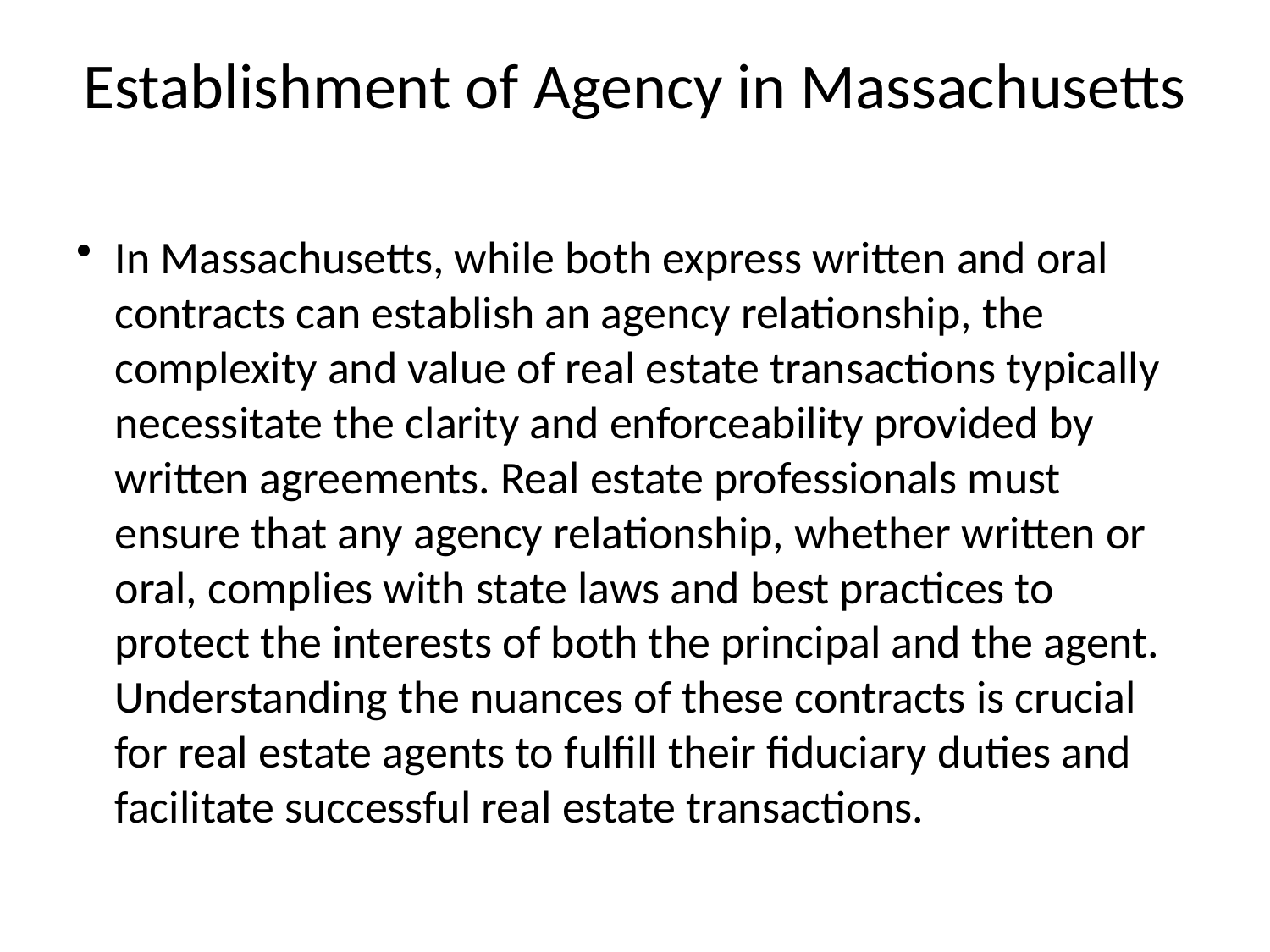

# Establishment of Agency in Massachusetts

In Massachusetts, while both express written and oral contracts can establish an agency relationship, the complexity and value of real estate transactions typically necessitate the clarity and enforceability provided by written agreements. Real estate professionals must ensure that any agency relationship, whether written or oral, complies with state laws and best practices to protect the interests of both the principal and the agent. Understanding the nuances of these contracts is crucial for real estate agents to fulfill their fiduciary duties and facilitate successful real estate transactions.